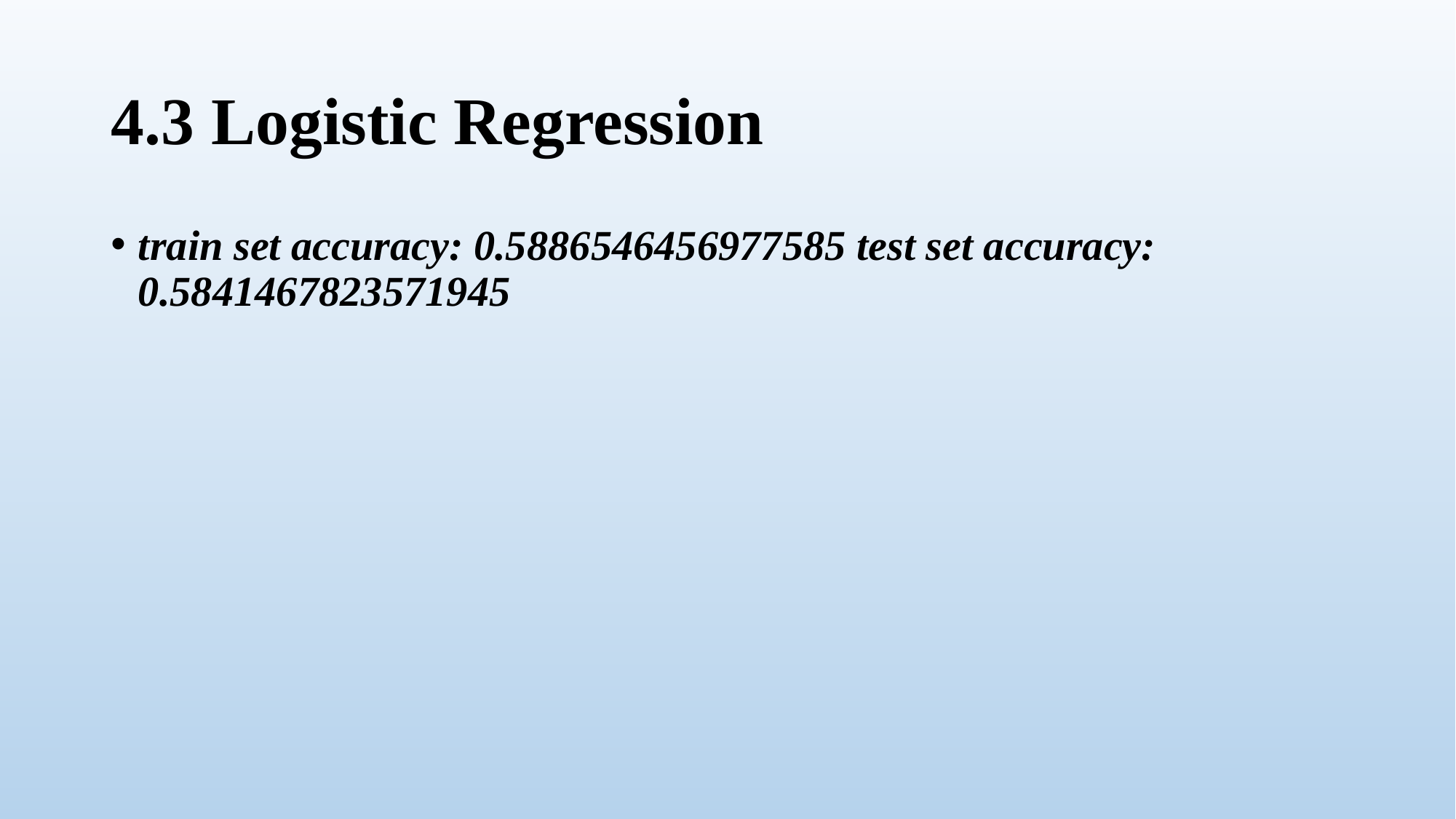

# 4.3 Logistic Regression
train set accuracy: 0.5886546456977585 test set accuracy: 0.5841467823571945